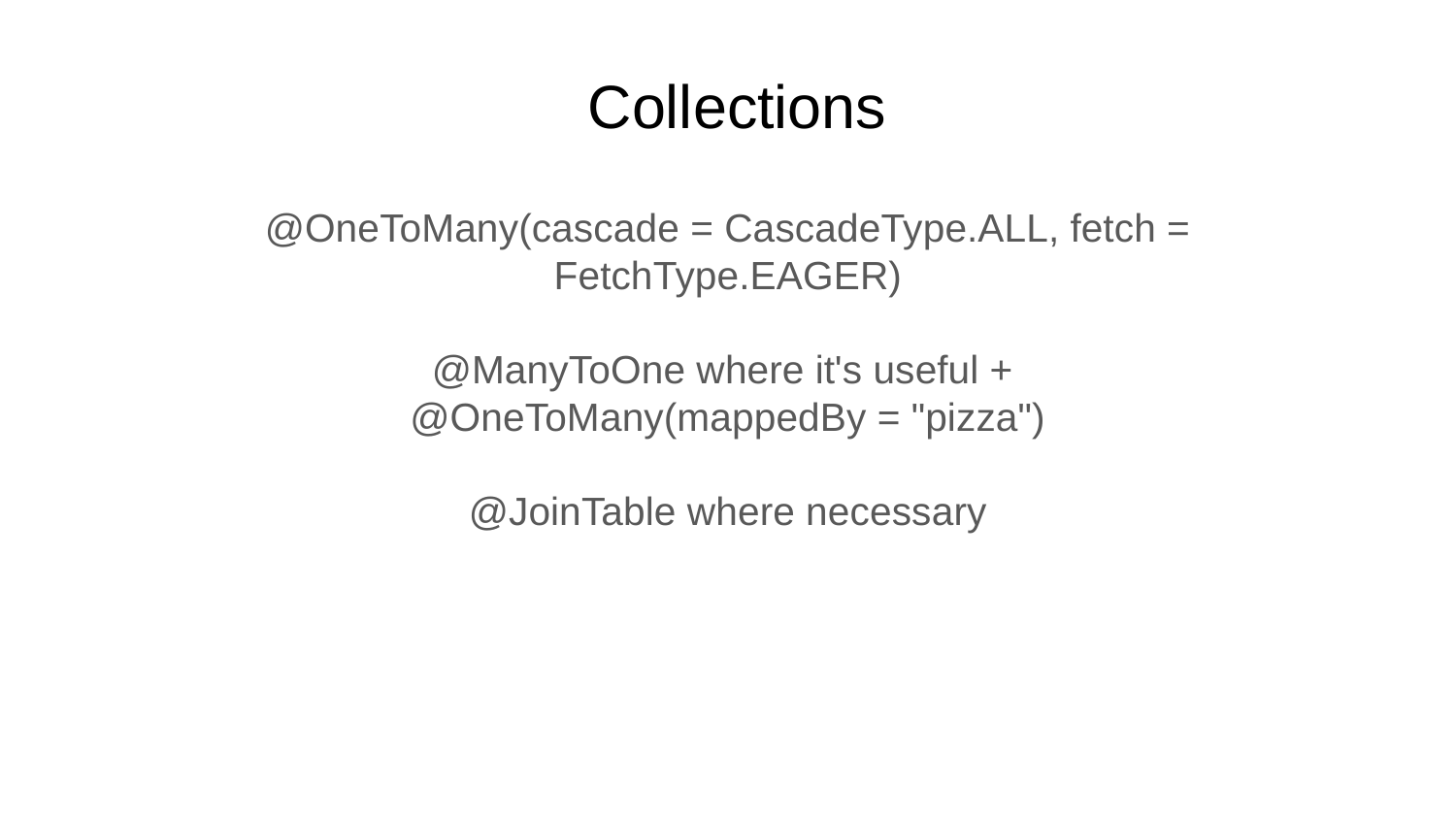

# Collections
@OneToMany(cascade = CascadeType.ALL, fetch = FetchType.EAGER)

@ManyToOne where it's useful +
@OneToMany(mappedBy = "pizza")

@JoinTable where necessary